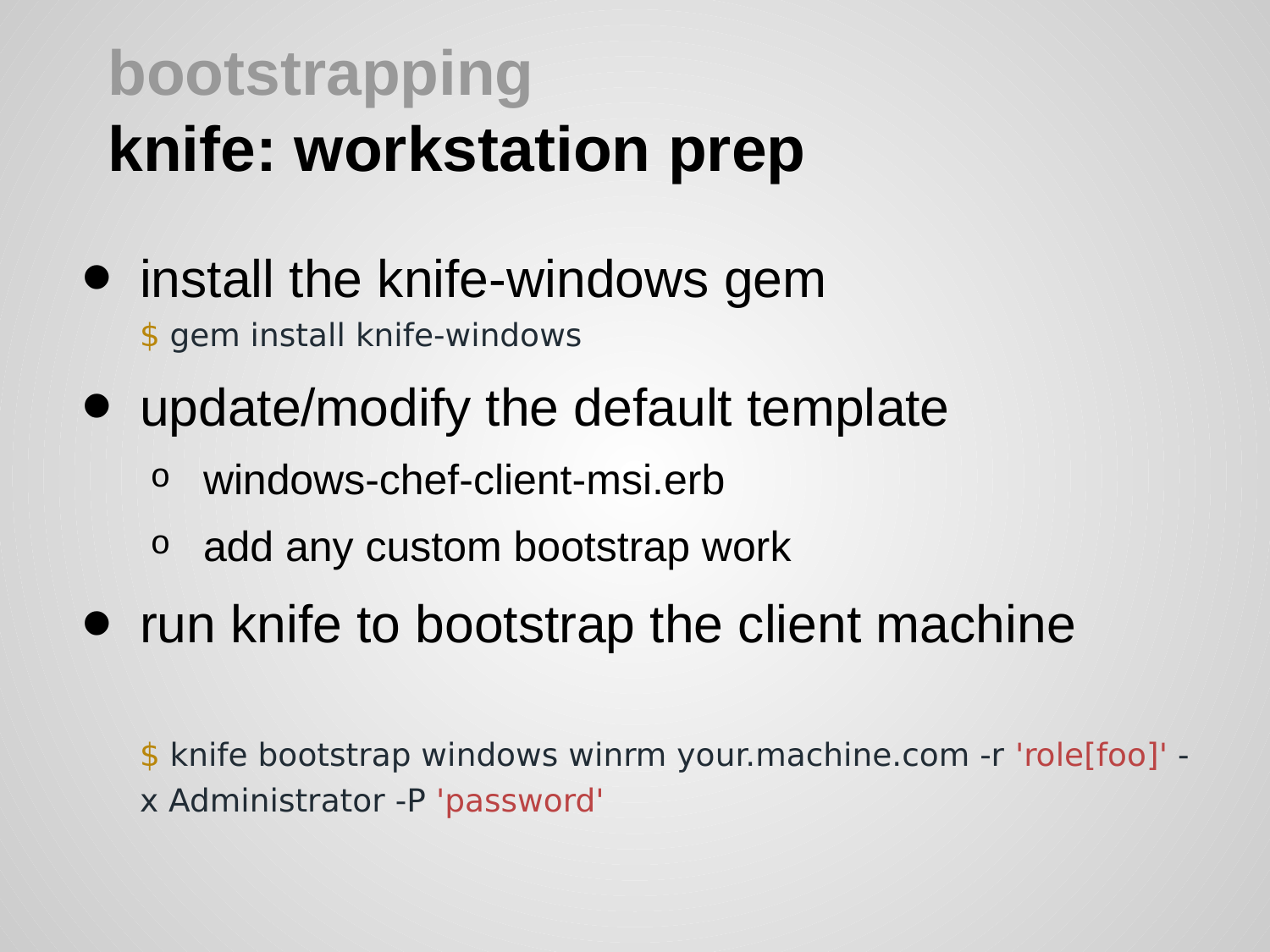

# bootstrapping
knife: workstation prep
install the knife-windows gem
$ gem install knife-windows
update/modify the default template
windows-chef-client-msi.erb
add any custom bootstrap work
run knife to bootstrap the client machine

$ knife bootstrap windows winrm your.machine.com -r 'role[foo]' -x Administrator -P 'password'

source: ops code docs